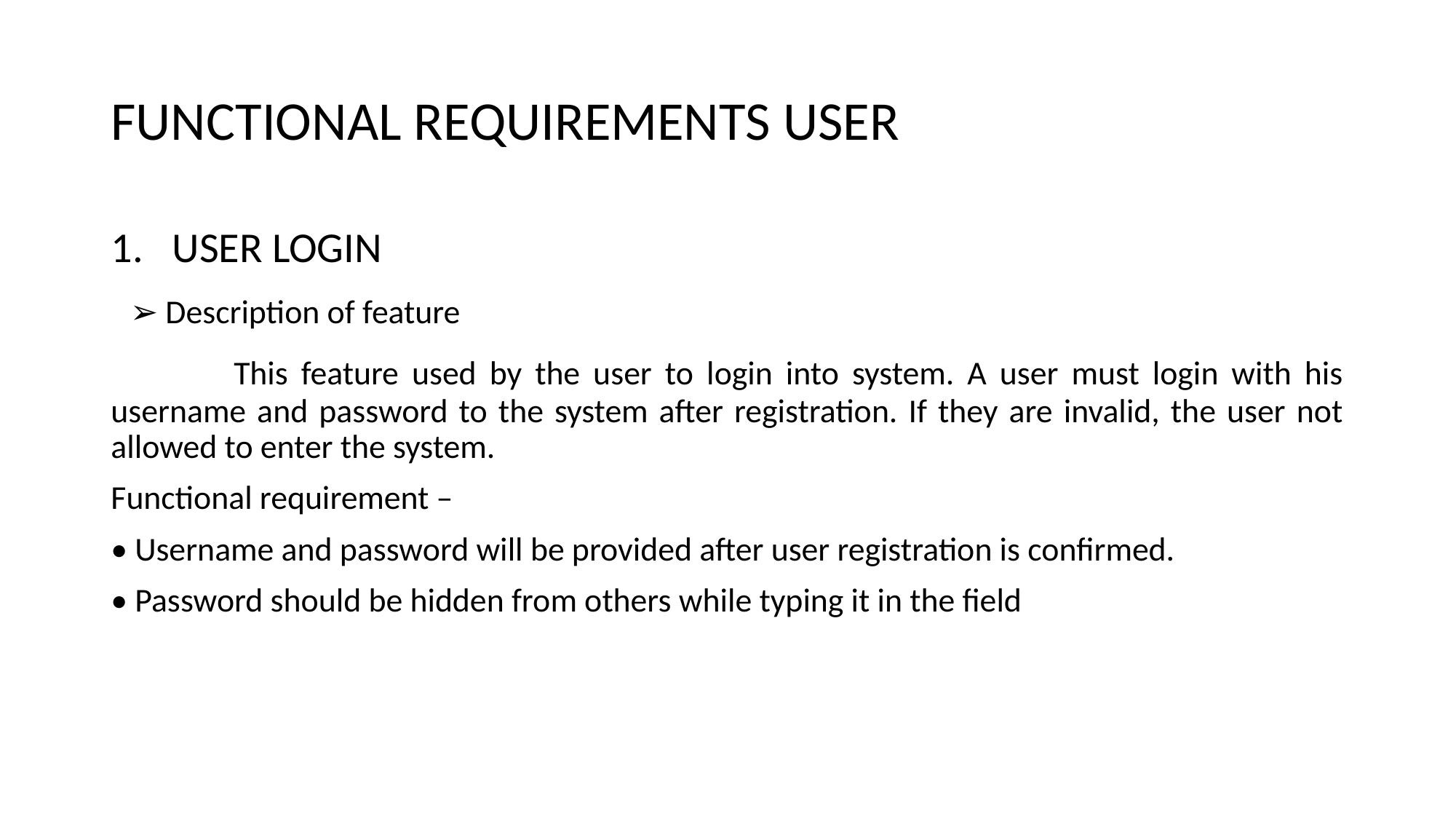

# FUNCTIONAL REQUIREMENTS USER
USER LOGIN
  ➢ Description of feature
        This feature used by the user to login into system. A user must login with his username and password to the system after registration. If they are invalid, the user not allowed to enter the system.
Functional requirement –
• Username and password will be provided after user registration is confirmed.
• Password should be hidden from others while typing it in the field